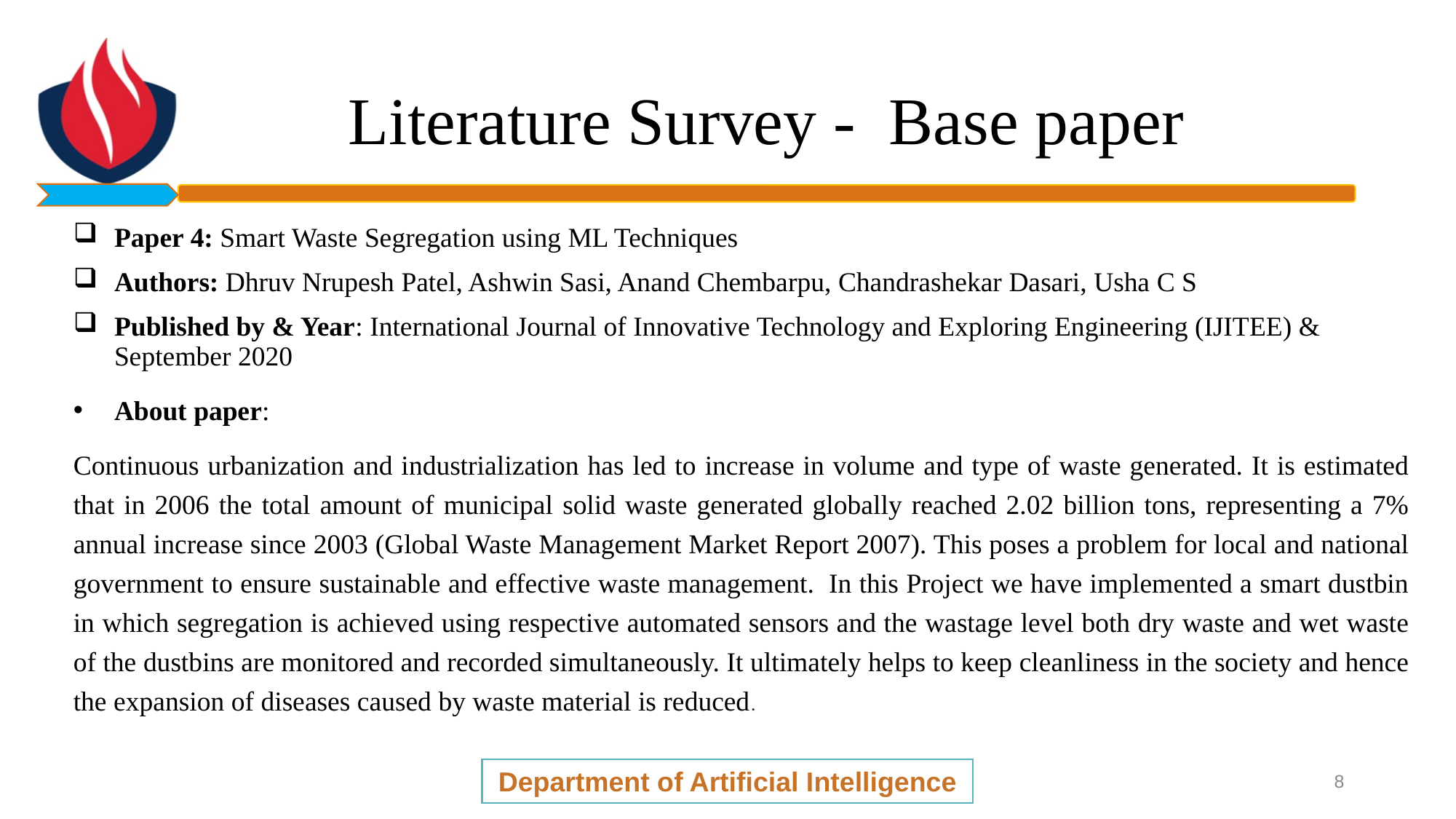

# Literature Survey -  Base paper
Paper 4: Smart Waste Segregation using ML Techniques
Authors: Dhruv Nrupesh Patel, Ashwin Sasi, Anand Chembarpu, Chandrashekar Dasari, Usha C S
Published by & Year: International Journal of Innovative Technology and Exploring Engineering (IJITEE) & September 2020
About paper:
Continuous urbanization and industrialization has led to increase in volume and type of waste generated. It is estimated that in 2006 the total amount of municipal solid waste generated globally reached 2.02 billion tons, representing a 7% annual increase since 2003 (Global Waste Management Market Report 2007). This poses a problem for local and national government to ensure sustainable and effective waste management.  In this Project we have implemented a smart dustbin in which segregation is achieved using respective automated sensors and the wastage level both dry waste and wet waste of the dustbins are monitored and recorded simultaneously. It ultimately helps to keep cleanliness in the society and hence the expansion of diseases caused by waste material is reduced.
Department of Artificial Intelligence
8